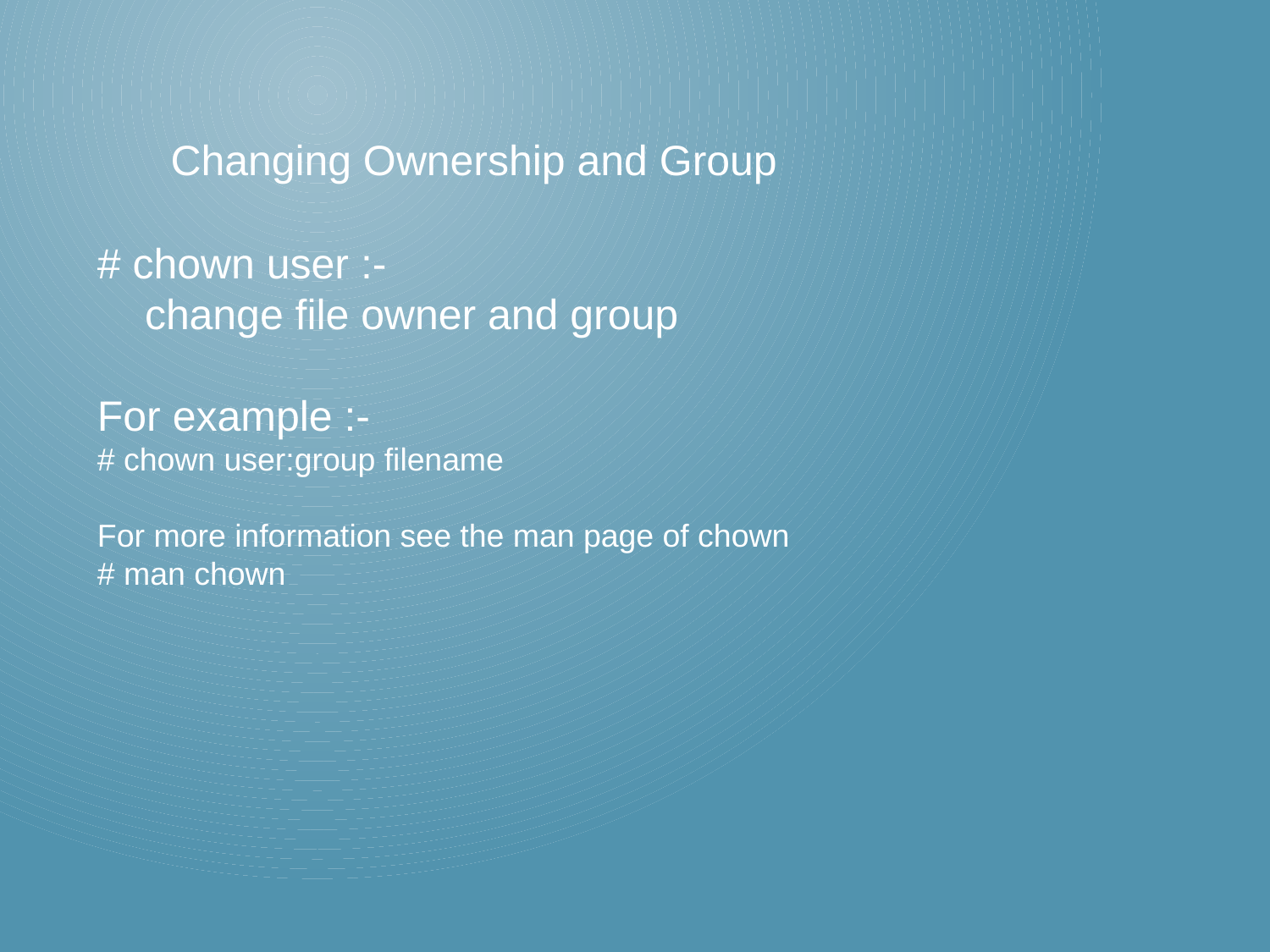

Changing Ownership and Group
# chown user :-
    change file owner and group

For example :-
# chown user:group filename

For more information see the man page of chown
# man chown